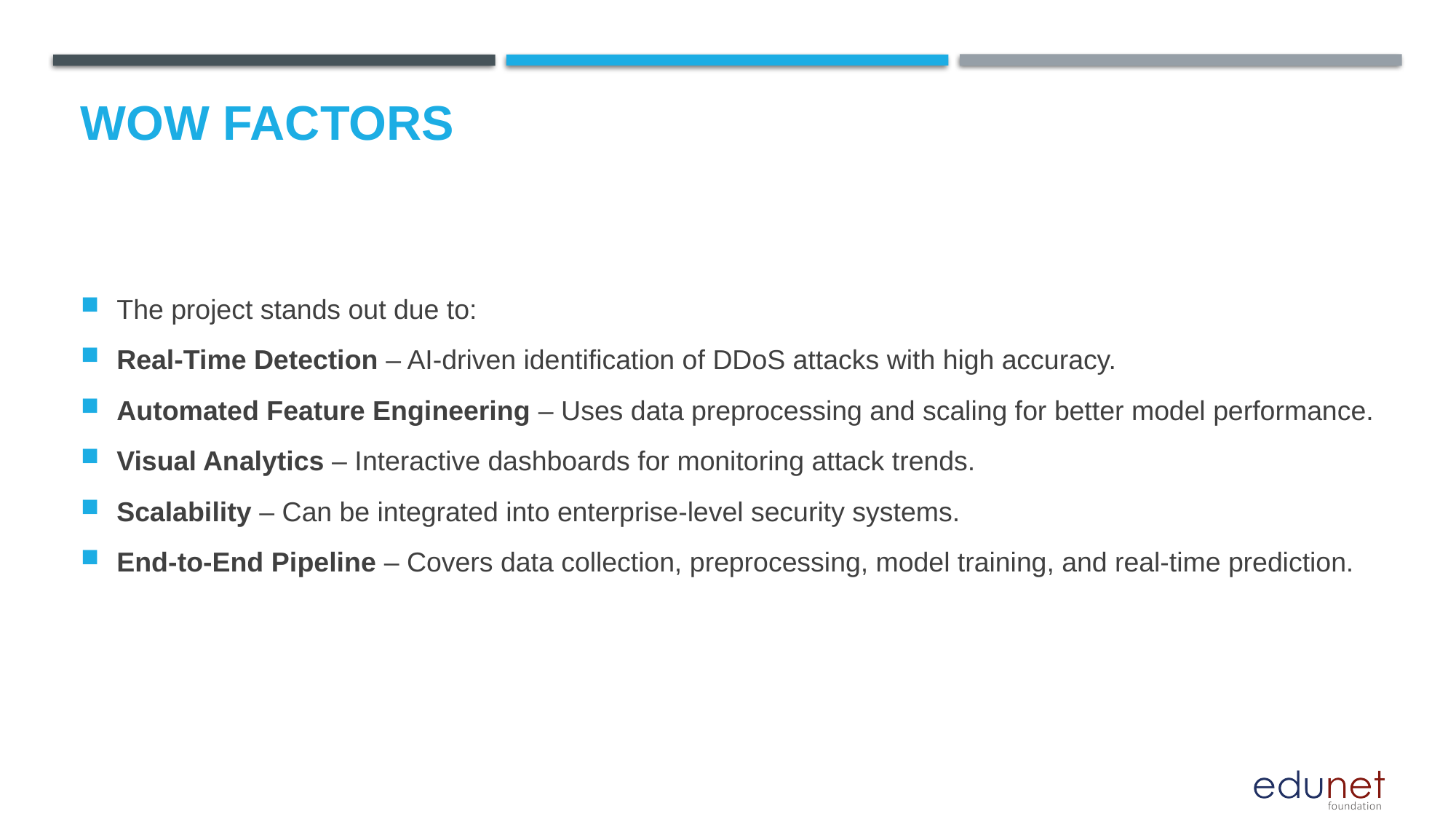

# Wow factors

The project stands out due to:
Real-Time Detection – AI-driven identification of DDoS attacks with high accuracy.
Automated Feature Engineering – Uses data preprocessing and scaling for better model performance.
Visual Analytics – Interactive dashboards for monitoring attack trends.
Scalability – Can be integrated into enterprise-level security systems.
End-to-End Pipeline – Covers data collection, preprocessing, model training, and real-time prediction.